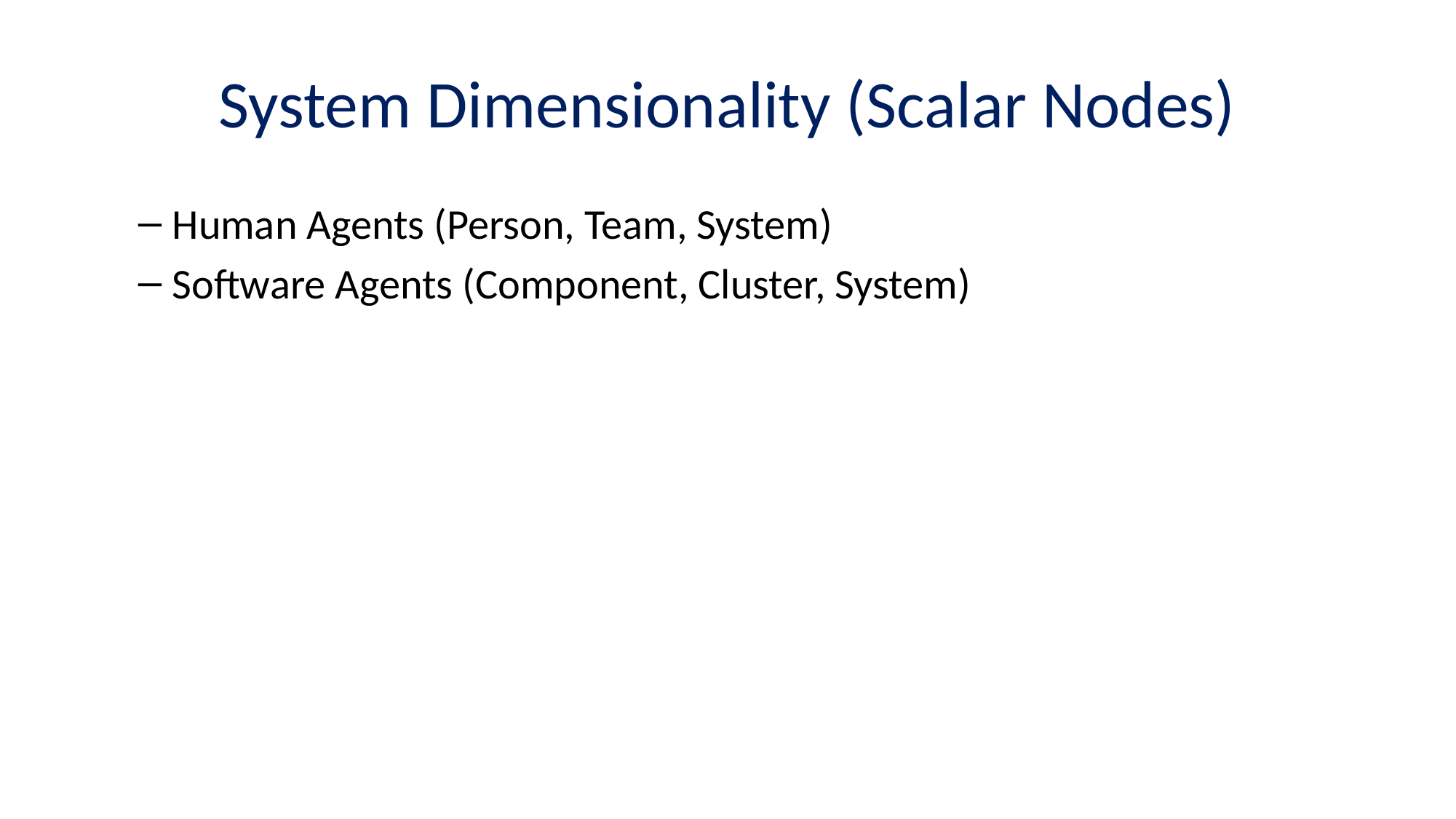

# System Dimensionality (Scalar Nodes)
Human Agents (Person, Team, System)
Software Agents (Component, Cluster, System)